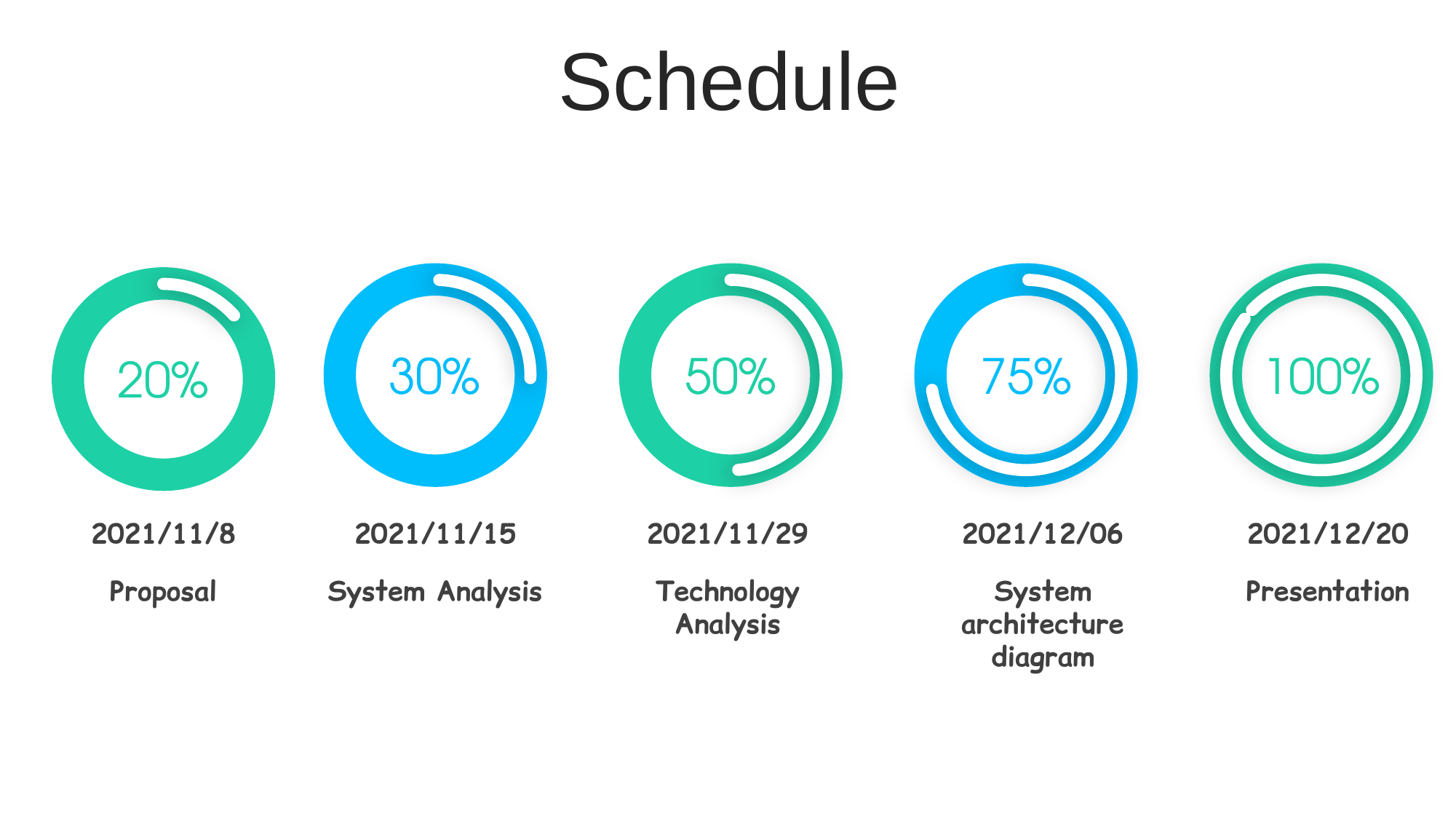

Schedule

30%

50%

75%

100%

20%
2021/11/8
2021/11/15
2021/11/29
2021/12/06
2021/12/20
Proposal
System Analysis
Technology Analysis
System architecture diagram
Presentation